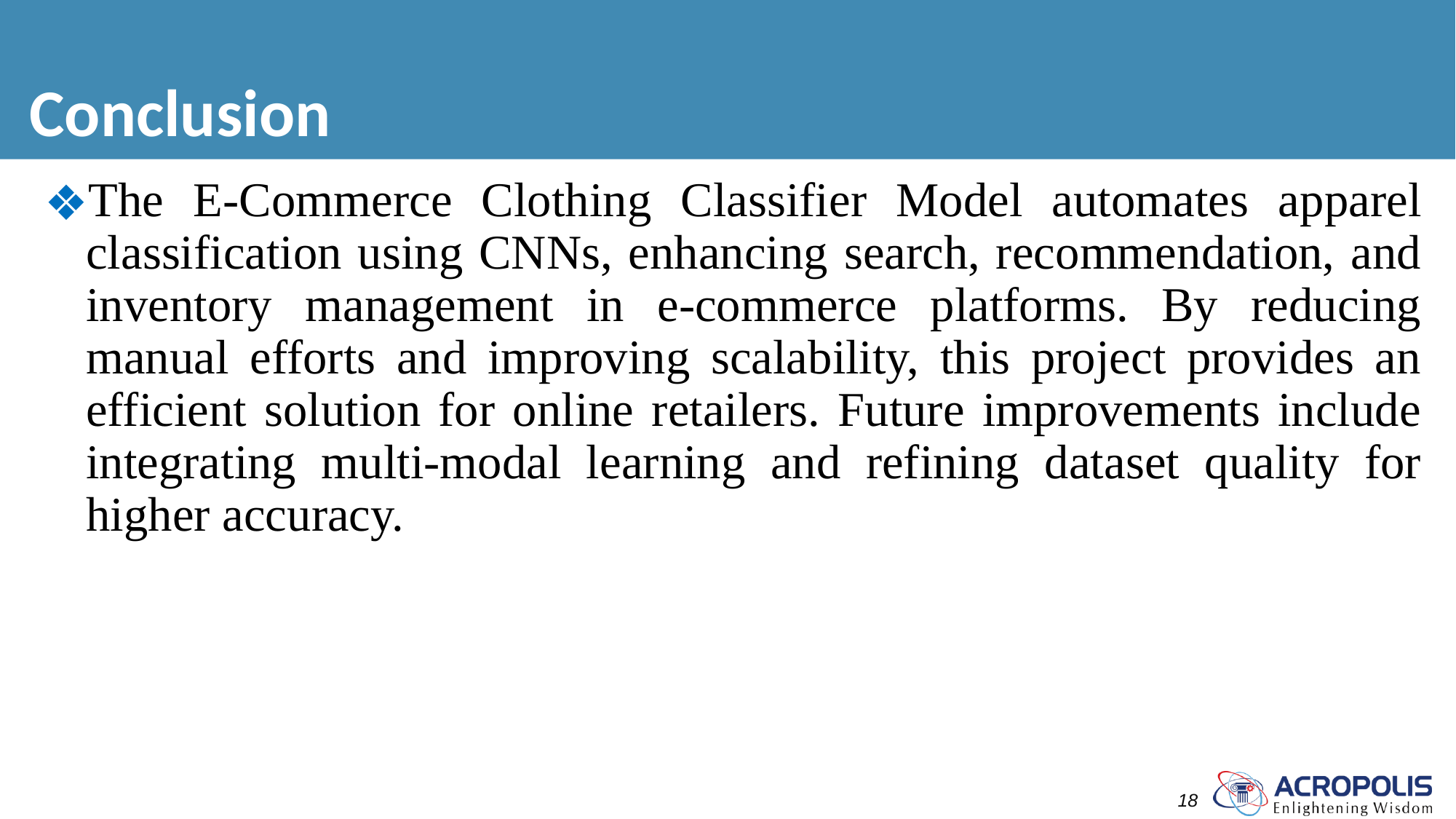

# Conclusion
The E-Commerce Clothing Classifier Model automates apparel classification using CNNs, enhancing search, recommendation, and inventory management in e-commerce platforms. By reducing manual efforts and improving scalability, this project provides an efficient solution for online retailers. Future improvements include integrating multi-modal learning and refining dataset quality for higher accuracy.
18